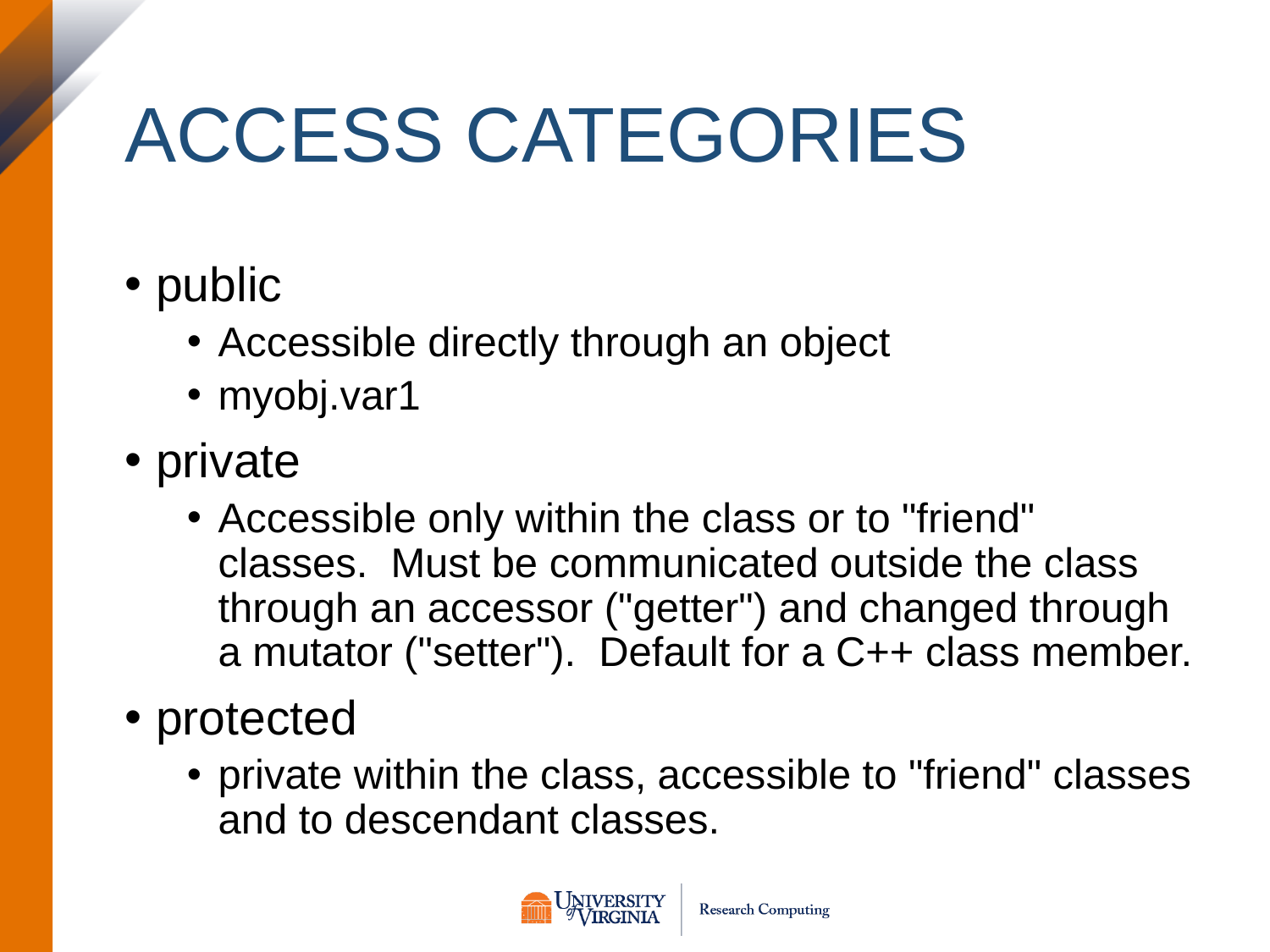

# Access Categories
public
Accessible directly through an object
myobj.var1
private
Accessible only within the class or to "friend" classes.  Must be communicated outside the class through an accessor ("getter") and changed through a mutator ("setter").  Default for a C++ class member.
protected
private within the class, accessible to "friend" classes and to descendant classes.